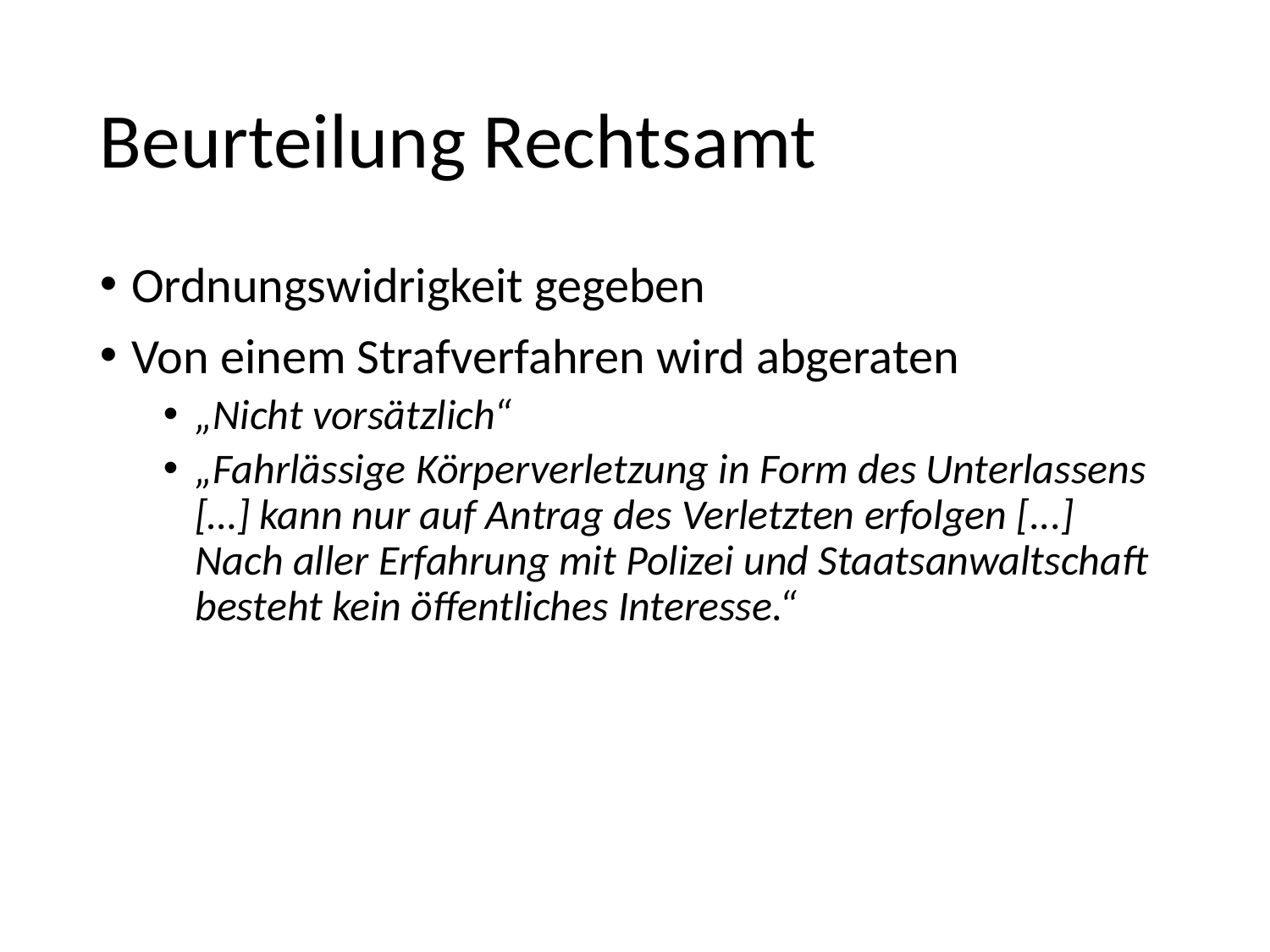

# Beurteilung Rechtsamt
Ordnungswidrigkeit gegeben
Von einem Strafverfahren wird abgeraten
„Nicht vorsätzlich“
„Fahrlässige Körperverletzung in Form des Unterlassens […] kann nur auf Antrag des Verletzten erfolgen [...] Nach aller Erfahrung mit Polizei und Staatsanwaltschaft besteht kein öffentliches Interesse.“